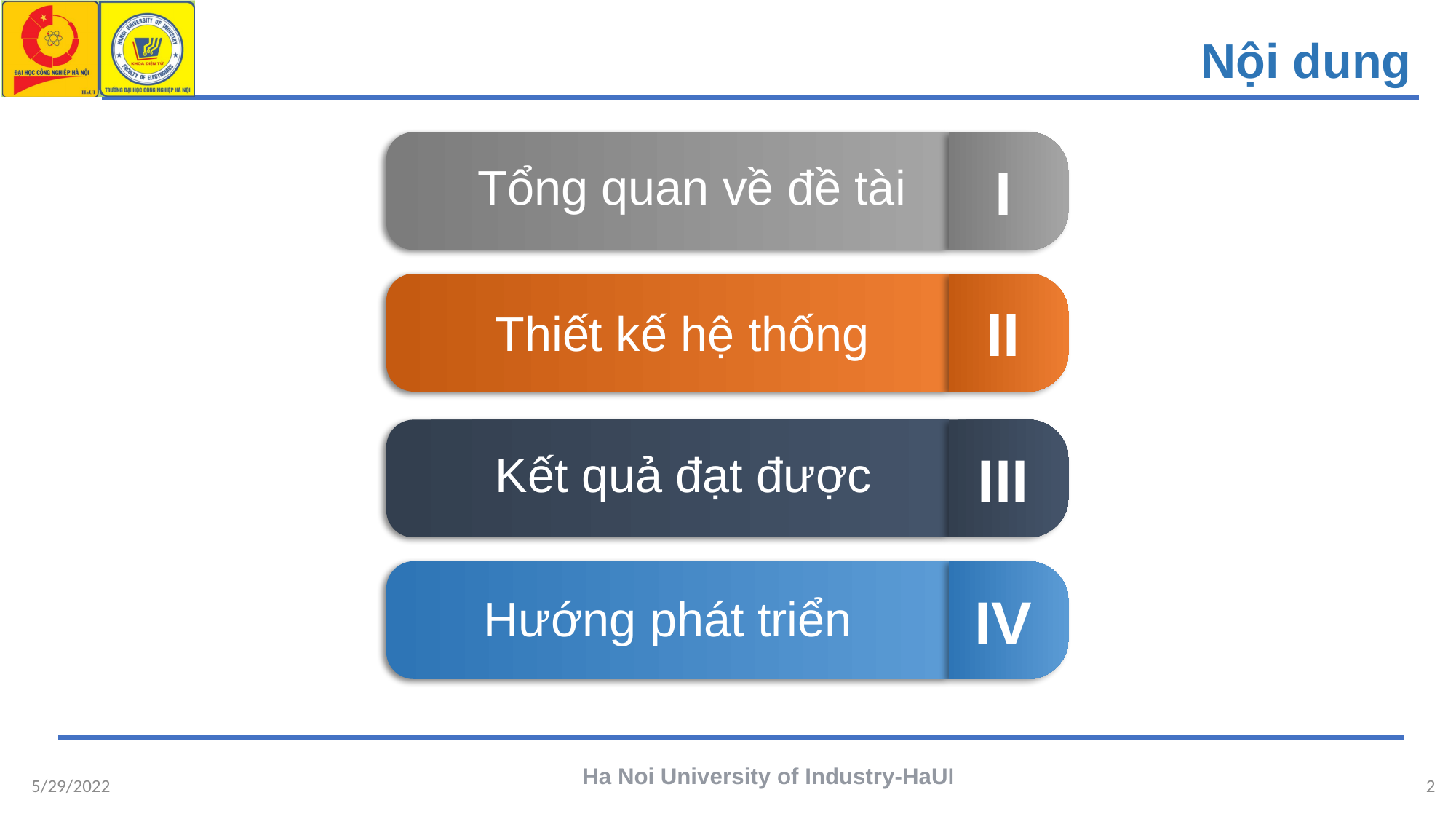

Nội dung

I
Tổng quan về đề tài

II
Thiết kế hệ thống

III
Kết quả đạt được

IV
Hướng phát triển
5/29/2022
Ha Noi University of Industry-HaUI

2